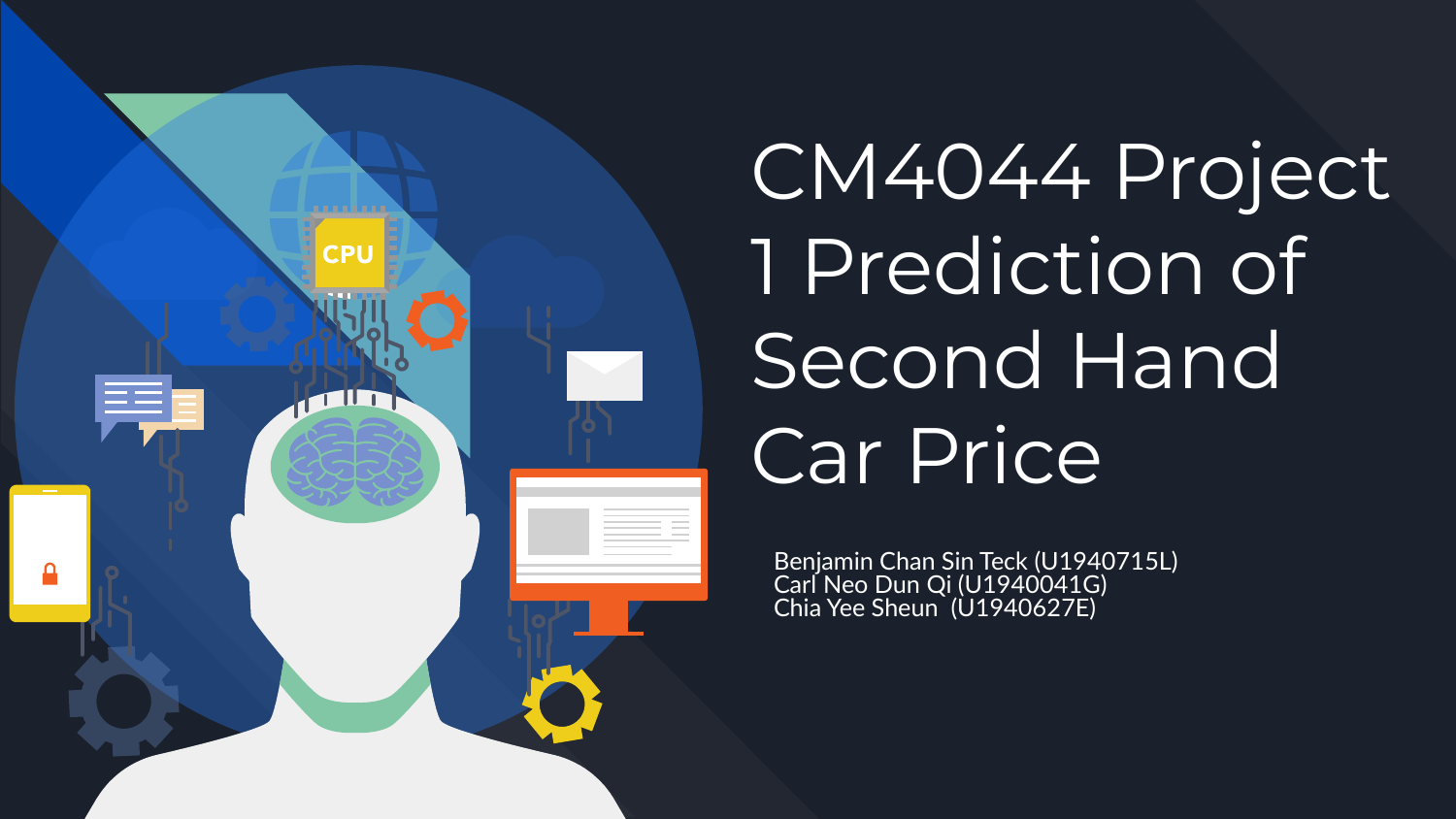

# CM4044 Project 1 Prediction of Second Hand Car Price

Benjamin Chan Sin Teck (U1940715L)
Carl Neo Dun Qi (U1940041G)
Chia Yee Sheun  (U1940627E)